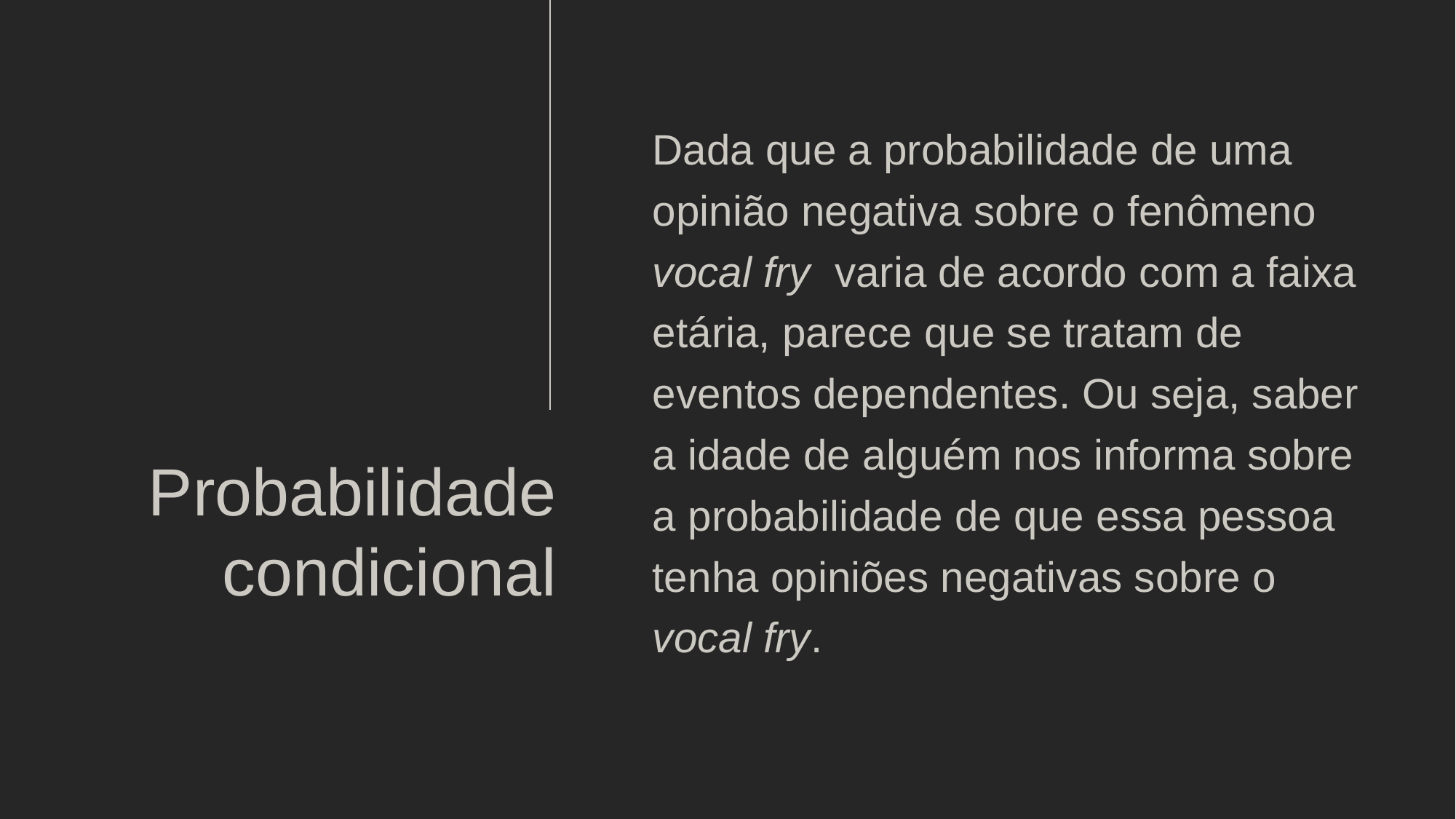

Dada que a probabilidade de uma opinião negativa sobre o fenômeno vocal fry  varia de acordo com a faixa etária, parece que se tratam de eventos dependentes. Ou seja, saber a idade de alguém nos informa sobre a probabilidade de que essa pessoa tenha opiniões negativas sobre o vocal fry.
# Probabilidade condicional